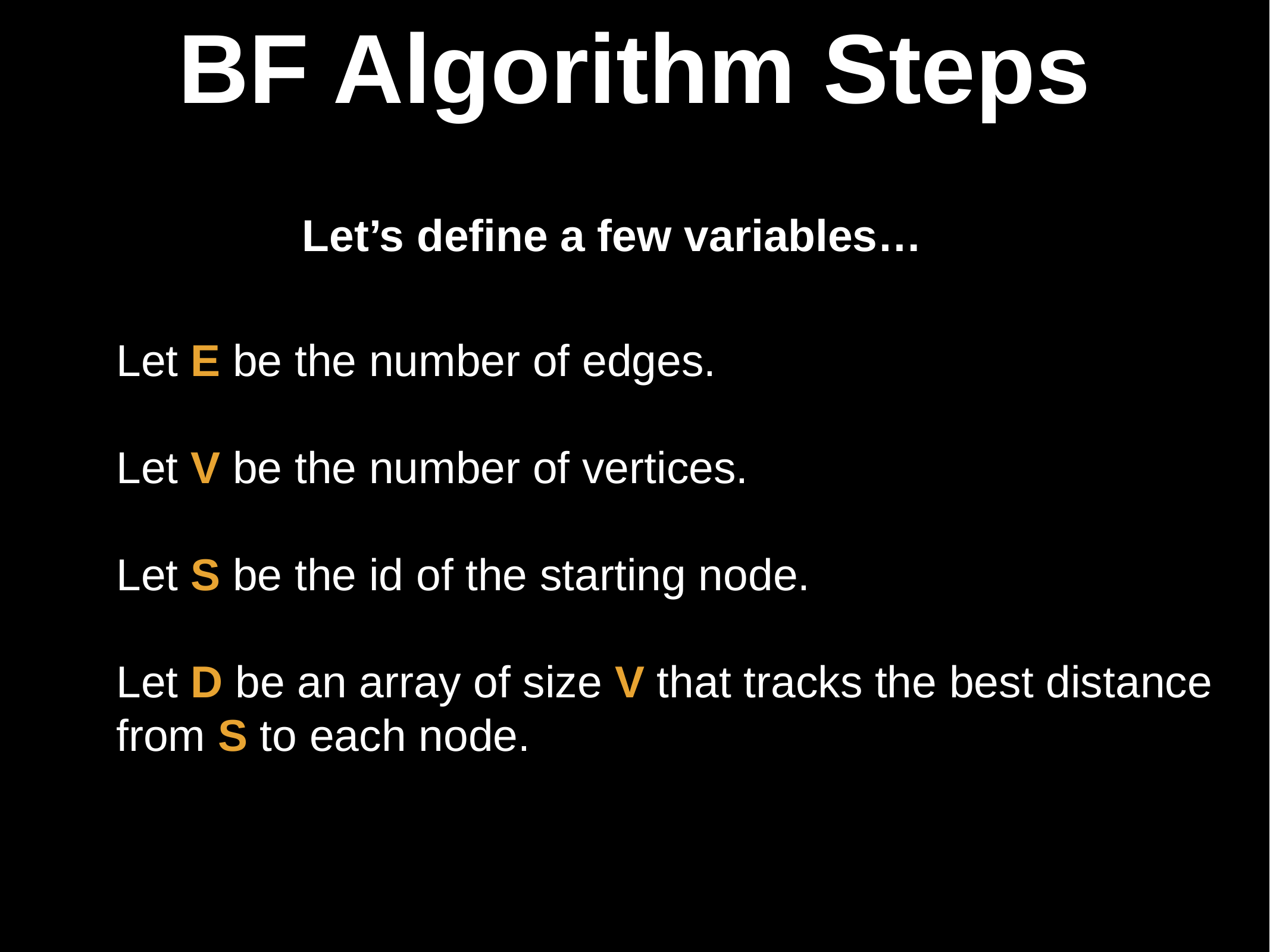

# BF Algorithm Steps
Let’s define a few variables…
Let E be the number of edges.

Let V be the number of vertices.

Let S be the id of the starting node.

Let D be an array of size V that tracks the best distance from S to each node.